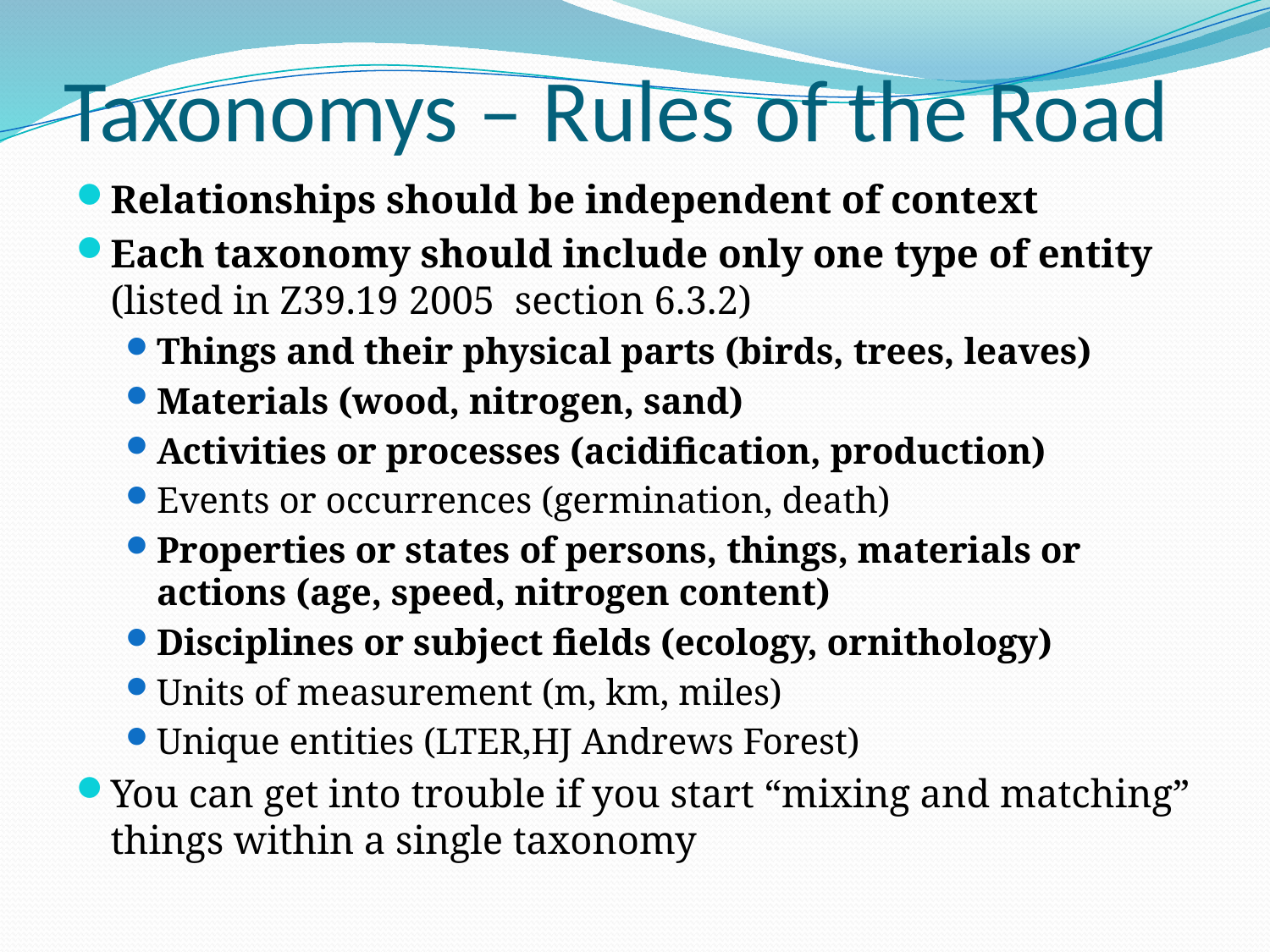

# Taxonomys – Rules of the Road
Relationships should be independent of context
Each taxonomy should include only one type of entity (listed in Z39.19 2005  section 6.3.2)
Things and their physical parts (birds, trees, leaves)
Materials (wood, nitrogen, sand)
Activities or processes (acidification, production)
Events or occurrences (germination, death)
Properties or states of persons, things, materials or actions (age, speed, nitrogen content)
Disciplines or subject fields (ecology, ornithology)
Units of measurement (m, km, miles)
Unique entities (LTER,HJ Andrews Forest)
You can get into trouble if you start “mixing and matching” things within a single taxonomy